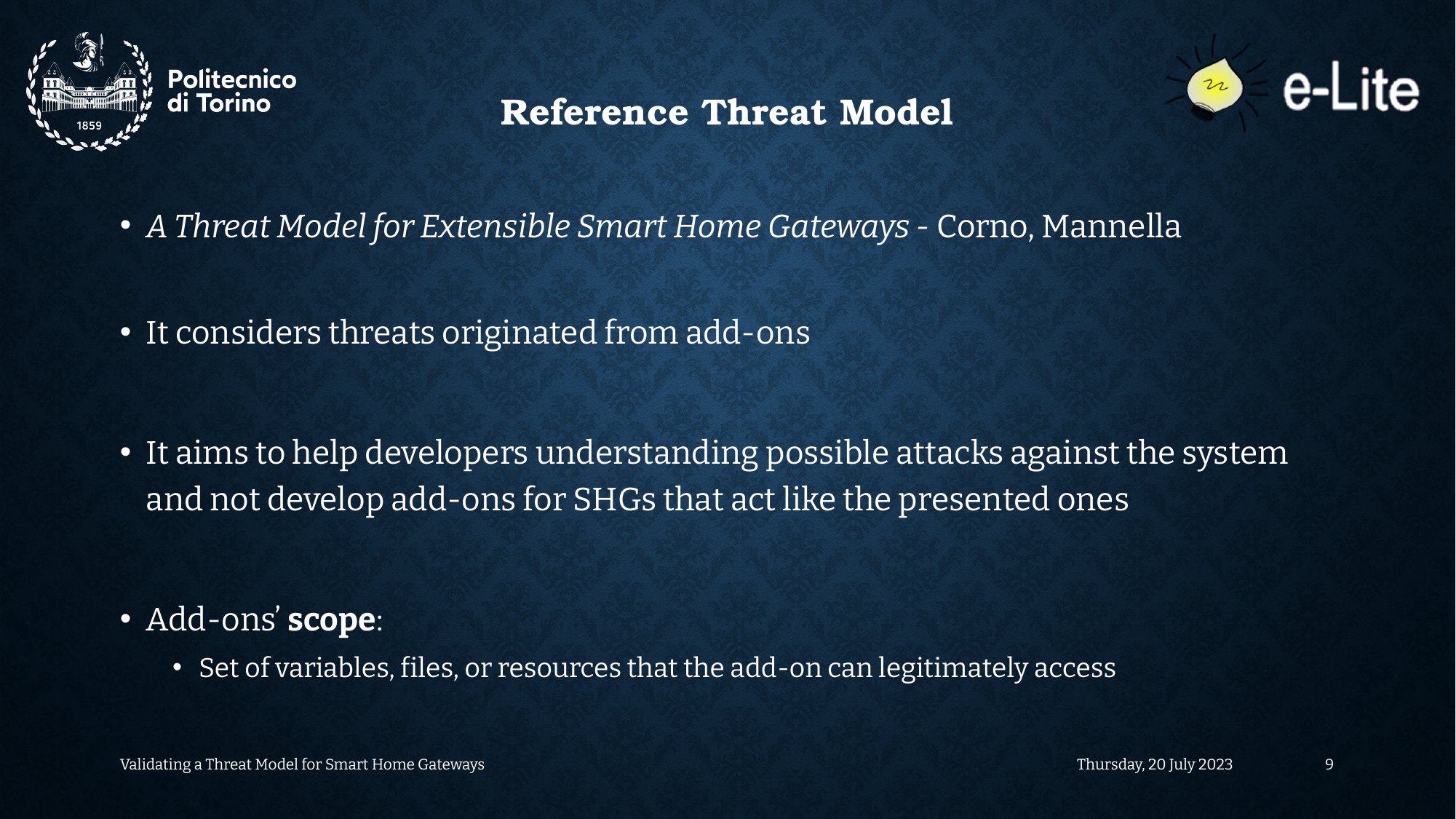

Reference Threat Model
A Threat Model for Extensible Smart Home Gateways - Corno, Mannella

It considers threats originated from add-ons

It aims to help developers understanding possible attacks against the system and not develop add-ons for SHGs that act like the presented ones

Add-ons’ scope:
Set of variables, files, or resources that the add-on can legitimately access
Validating a Threat Model for Smart Home Gateways
Thursday, 20 July 2023
9